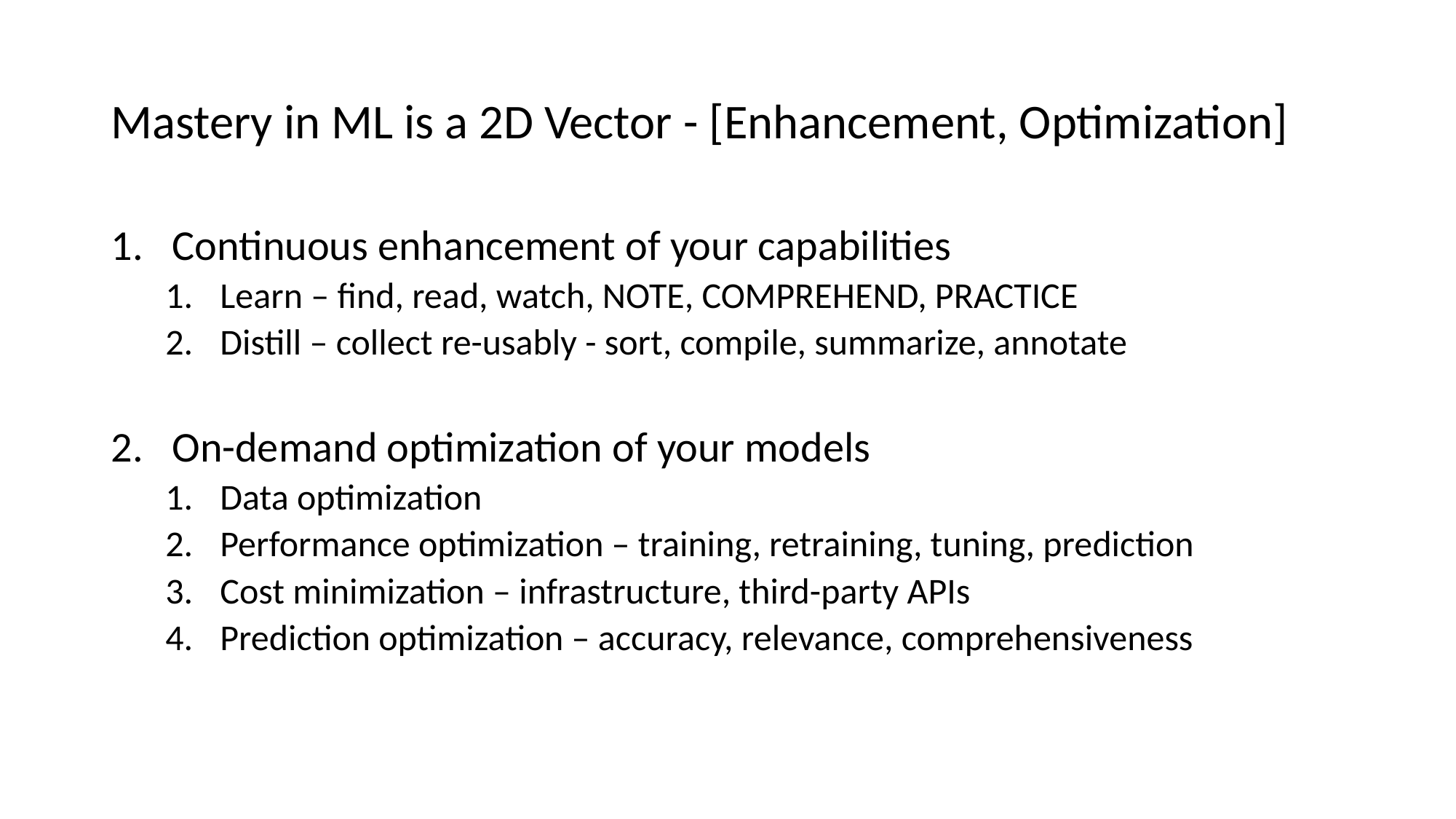

# Mastery in ML is a 2D Vector - [Enhancement, Optimization]
Continuous enhancement of your capabilities
Learn – find, read, watch, NOTE, COMPREHEND, PRACTICE
Distill – collect re-usably - sort, compile, summarize, annotate

On-demand optimization of your models
Data optimization
Performance optimization – training, retraining, tuning, prediction
Cost minimization – infrastructure, third-party APIs
Prediction optimization – accuracy, relevance, comprehensiveness